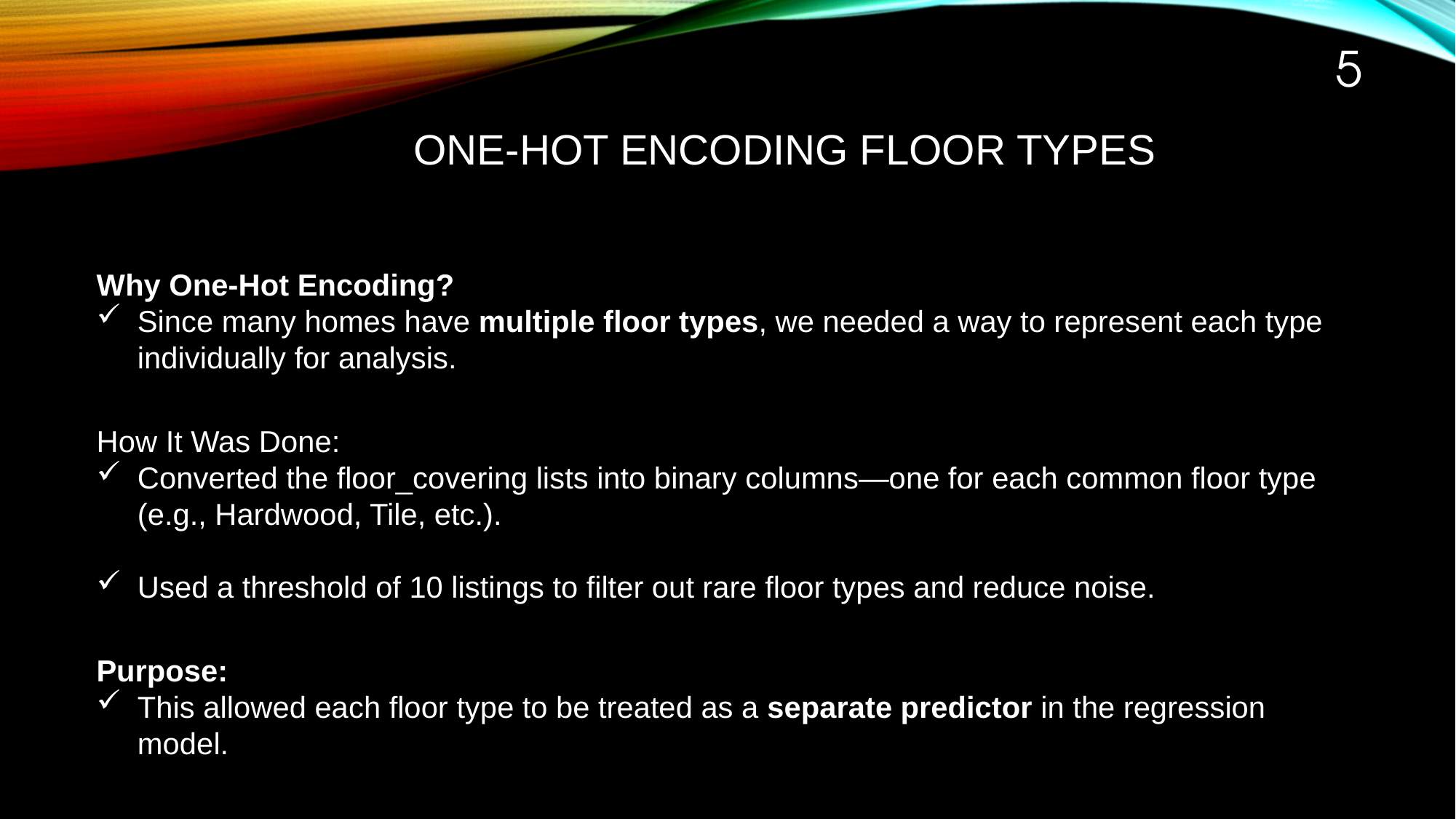

5
# One-Hot Encoding Floor Types
Why One-Hot Encoding?
Since many homes have multiple floor types, we needed a way to represent each type individually for analysis.

How It Was Done:
Converted the floor_covering lists into binary columns—one for each common floor type (e.g., Hardwood, Tile, etc.).

Used a threshold of 10 listings to filter out rare floor types and reduce noise.
Purpose:
This allowed each floor type to be treated as a separate predictor in the regression model.